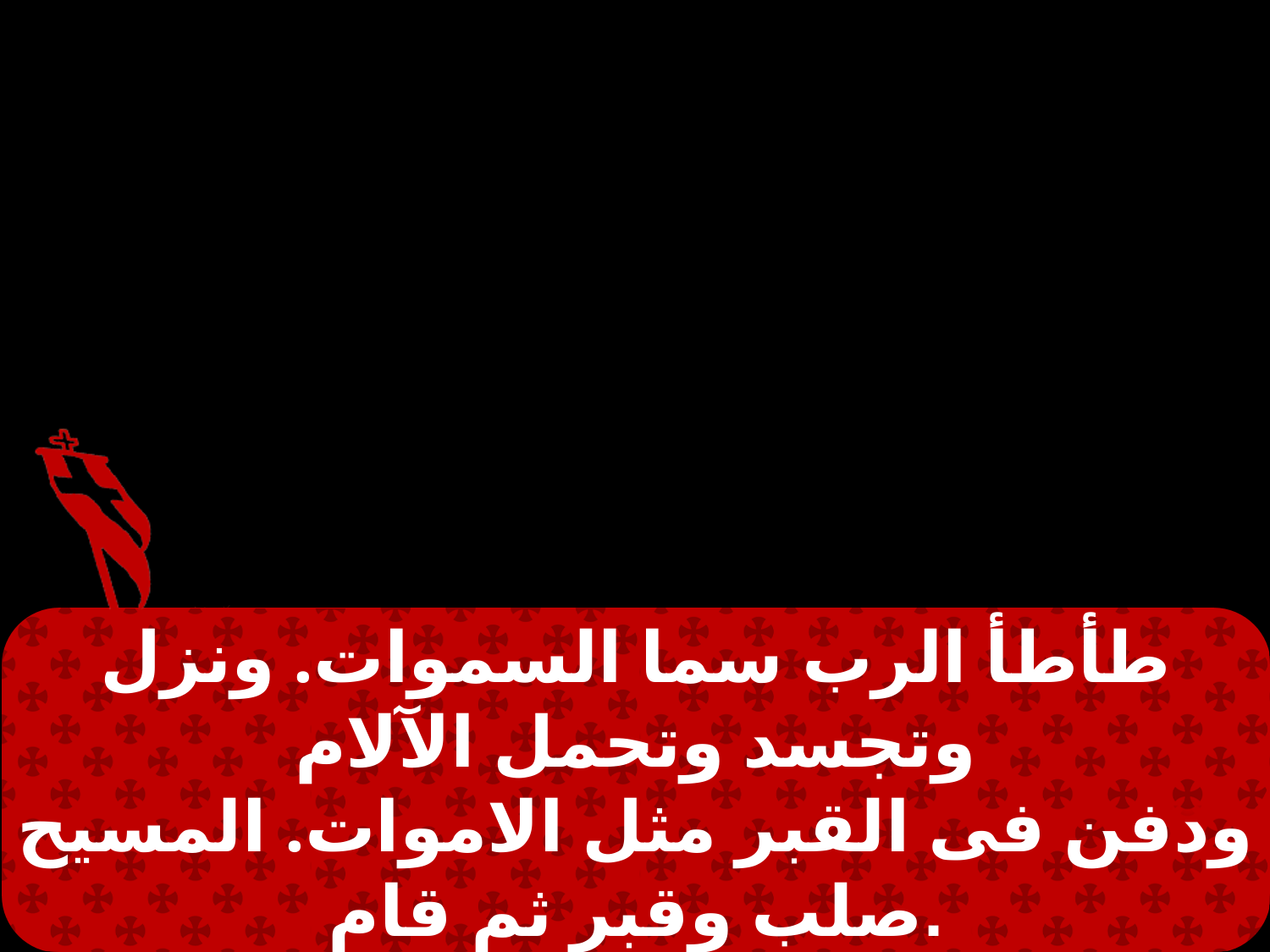

طأطأ الرب سما السموات. ونزل وتجسد وتحمل الآلام
ودفن فى القبر مثل الاموات. المسيح صلب وقبر ثم قام.